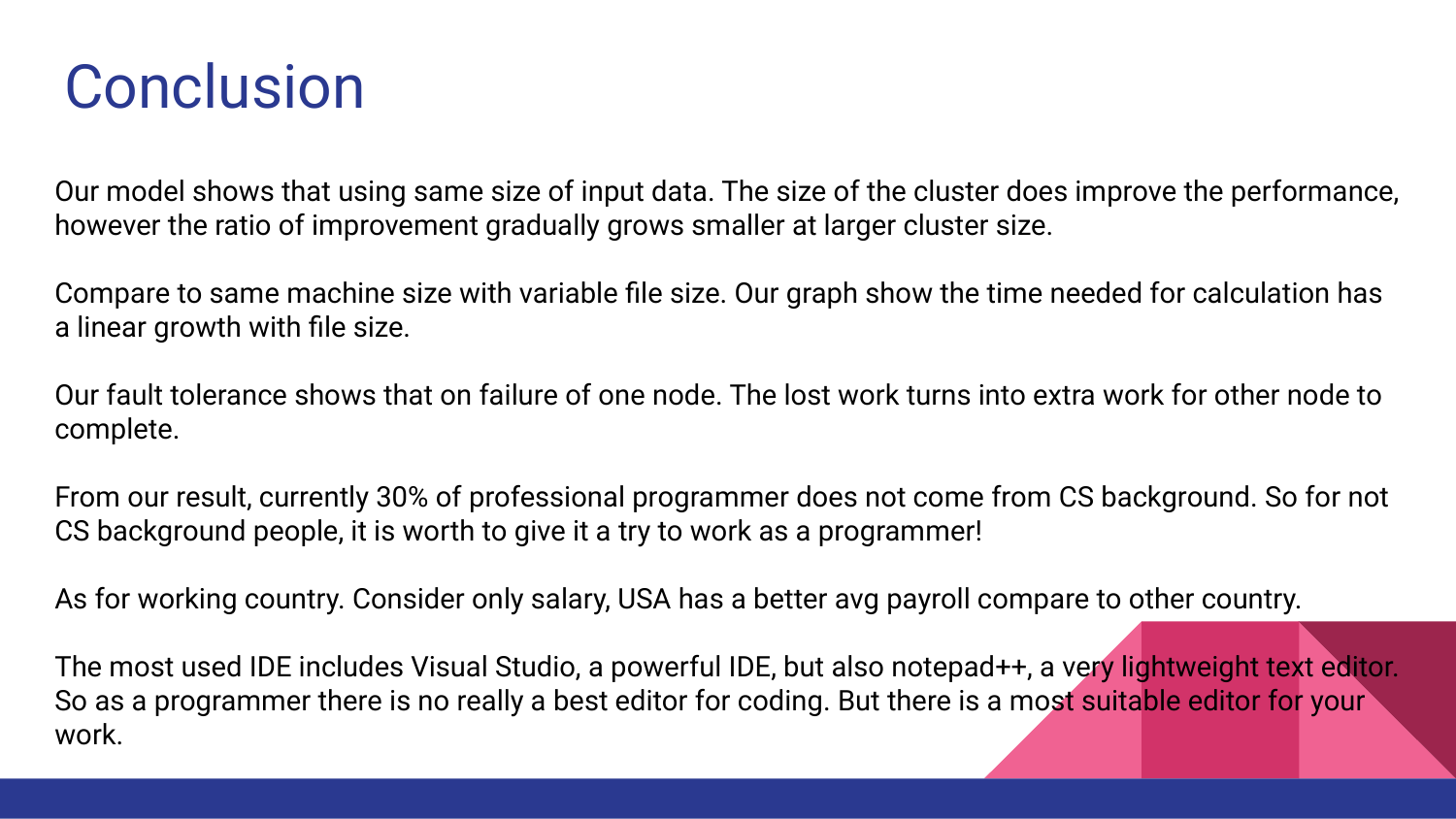

# Conclusion
Our model shows that using same size of input data. The size of the cluster does improve the performance, however the ratio of improvement gradually grows smaller at larger cluster size.

Compare to same machine size with variable file size. Our graph show the time needed for calculation has a linear growth with file size.

Our fault tolerance shows that on failure of one node. The lost work turns into extra work for other node to complete.

From our result, currently 30% of professional programmer does not come from CS background. So for not CS background people, it is worth to give it a try to work as a programmer!

As for working country. Consider only salary, USA has a better avg payroll compare to other country.

The most used IDE includes Visual Studio, a powerful IDE, but also notepad++, a very lightweight text editor. So as a programmer there is no really a best editor for coding. But there is a most suitable editor for your work.